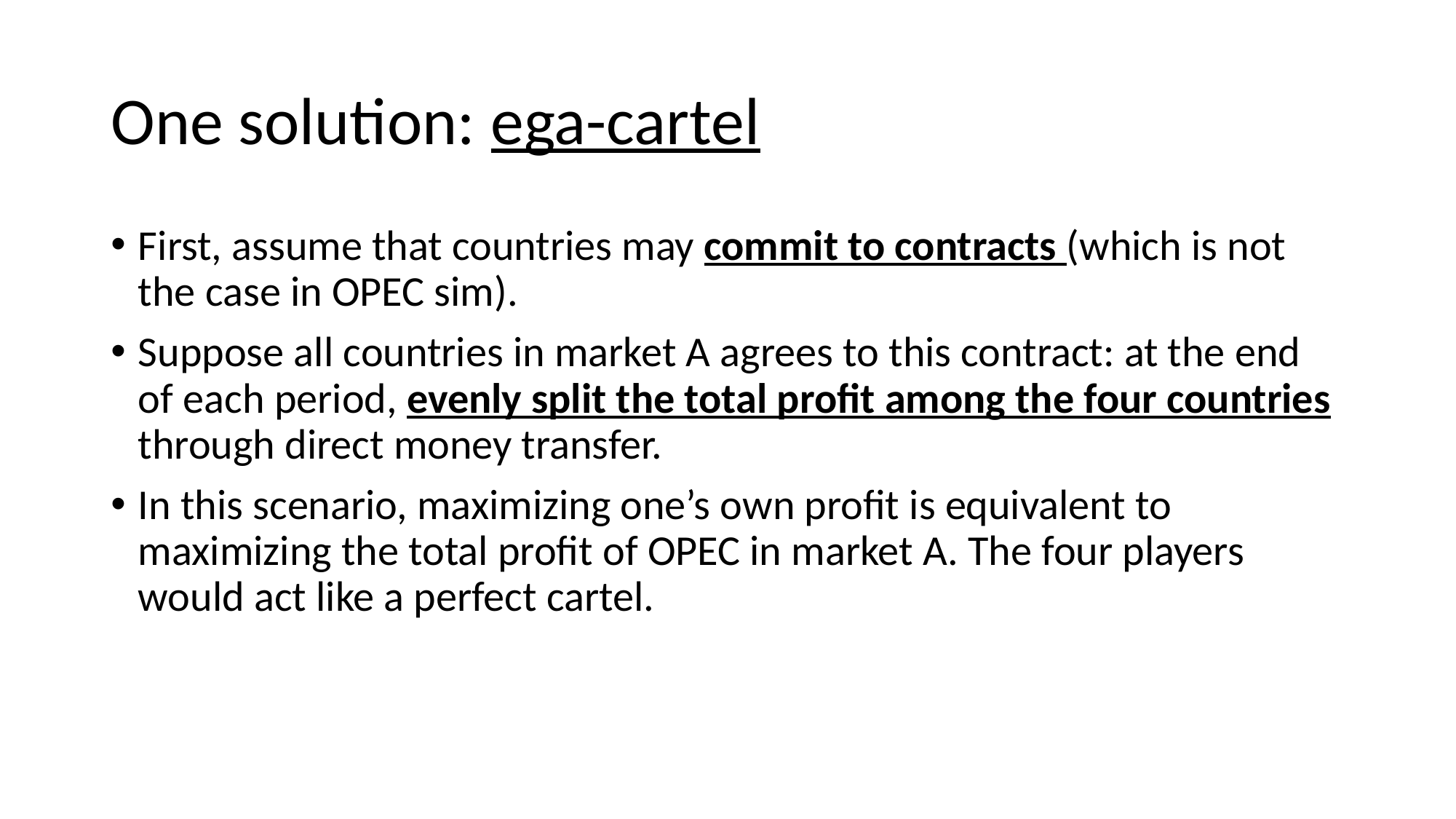

# One solution: ega-cartel
First, assume that countries may commit to contracts (which is not the case in OPEC sim).
Suppose all countries in market A agrees to this contract: at the end of each period, evenly split the total profit among the four countries through direct money transfer.
In this scenario, maximizing one’s own profit is equivalent to maximizing the total profit of OPEC in market A. The four players would act like a perfect cartel.